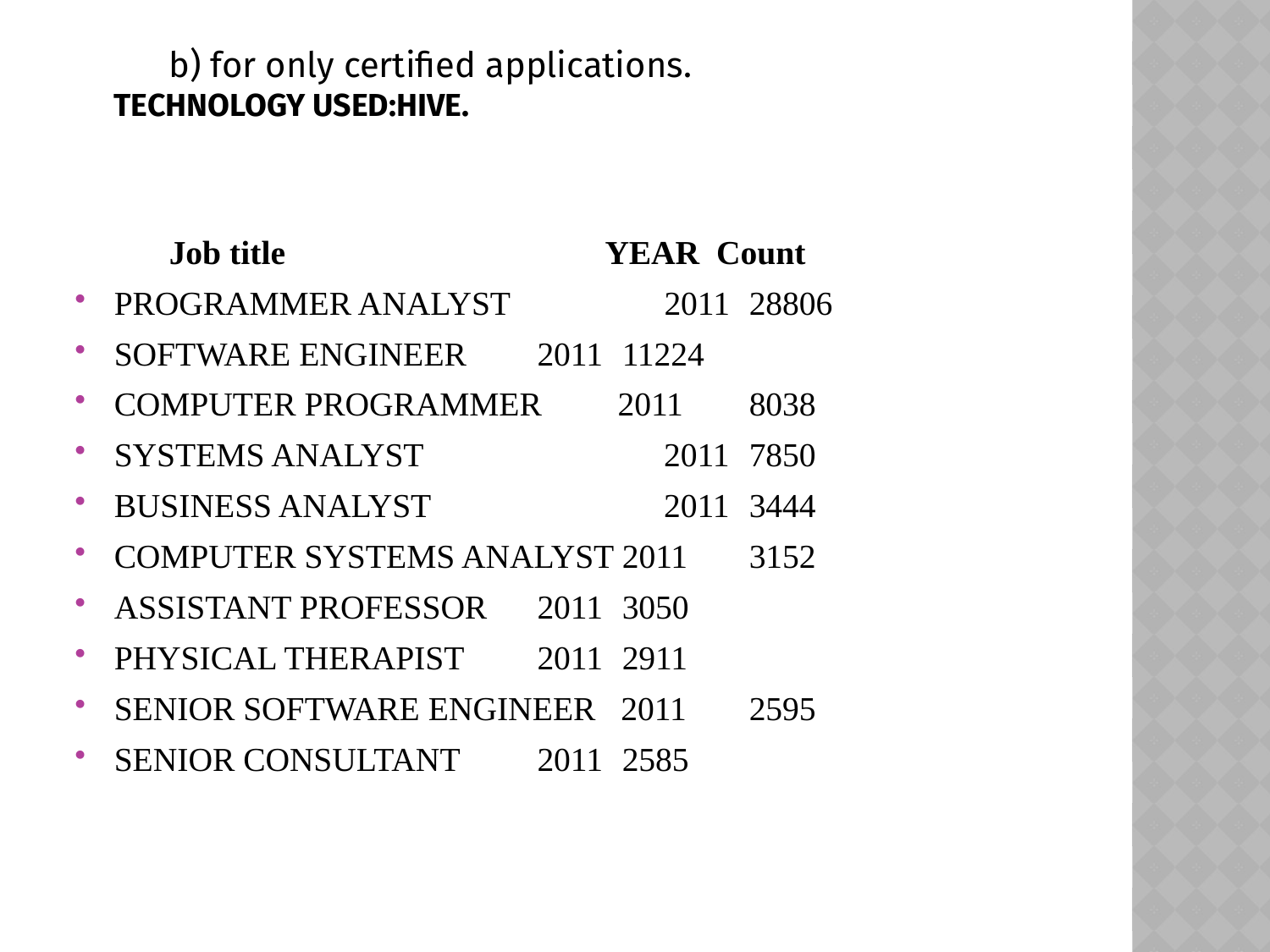

b) for only certified applications.
TECHNOLOGY USED:HIVE.

           Job title                                      YEAR  Count
PROGRAMMER ANALYST	     2011	28806
SOFTWARE ENGINEER	     2011	11224
COMPUTER PROGRAMMER         2011  	8038
SYSTEMS ANALYST	                    2011	7850
BUSINESS ANALYST	                    2011	3444
COMPUTER SYSTEMS ANALYST 2011	3152
ASSISTANT PROFESSOR	     2011	3050
PHYSICAL THERAPIST	     2011	2911
SENIOR SOFTWARE ENGINEER   2011	2595
SENIOR CONSULTANT	     2011	2585